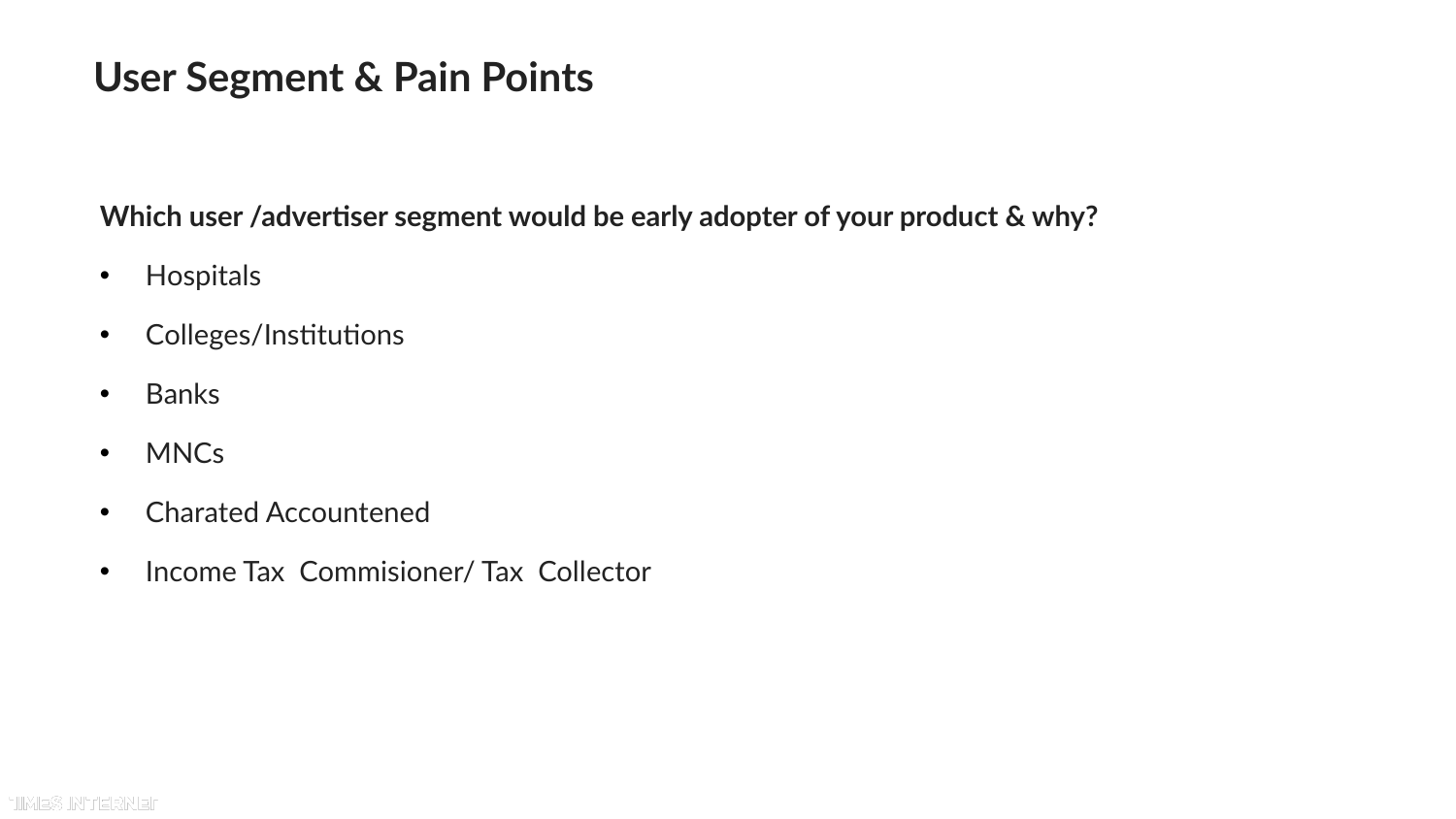

# User Segment & Pain Points
Which user /advertiser segment would be early adopter of your product & why?
Hospitals
Colleges/Institutions
Banks
MNCs
Charated Accountened
Income Tax  Commisioner/ Tax  Collector